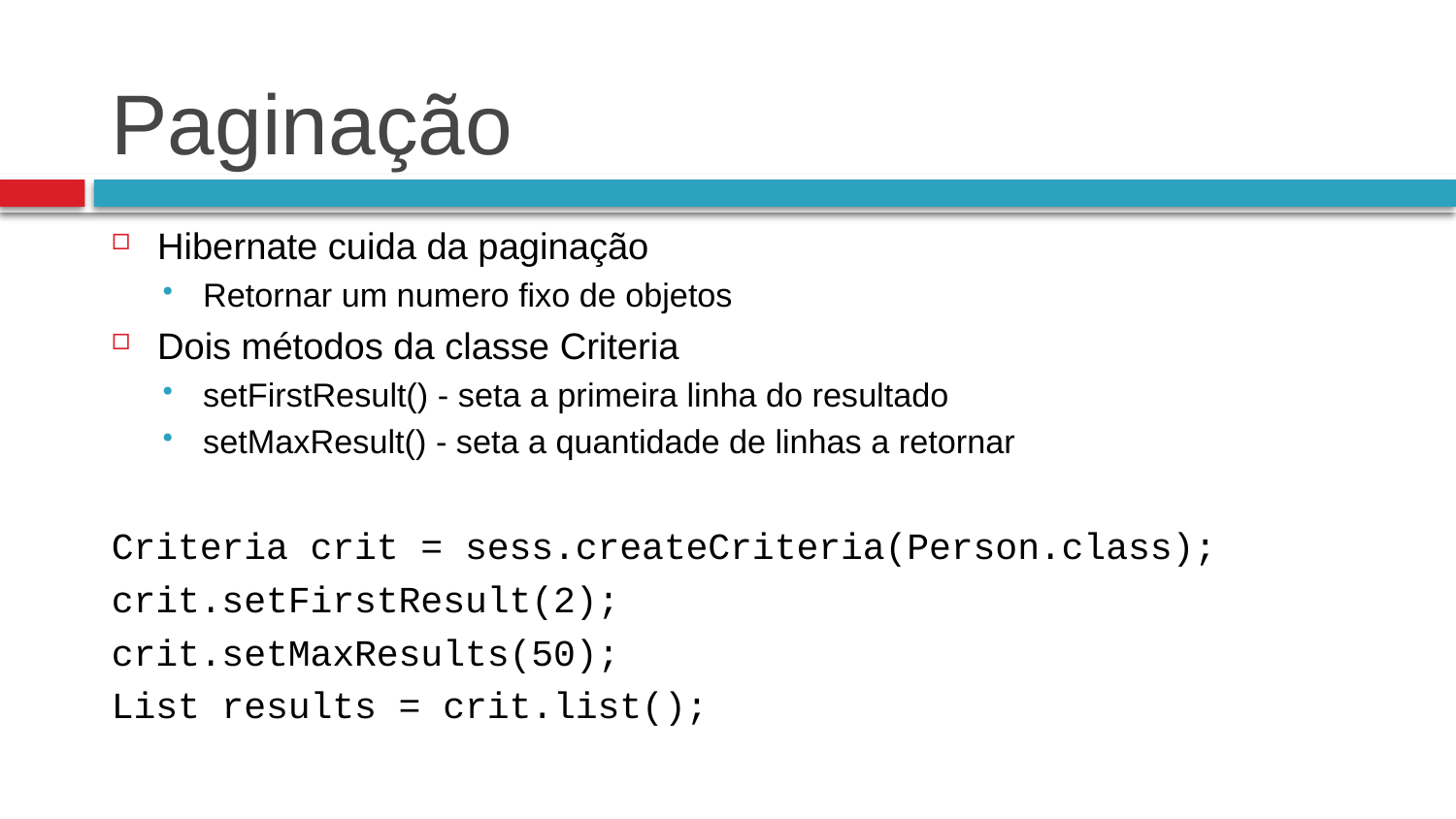

# Paginação
Hibernate cuida da paginação
Retornar um numero fixo de objetos
Dois métodos da classe Criteria
setFirstResult() - seta a primeira linha do resultado
setMaxResult() - seta a quantidade de linhas a retornar

Criteria crit = sess.createCriteria(Person.class);
crit.setFirstResult(2);
crit.setMaxResults(50);
List results = crit.list();